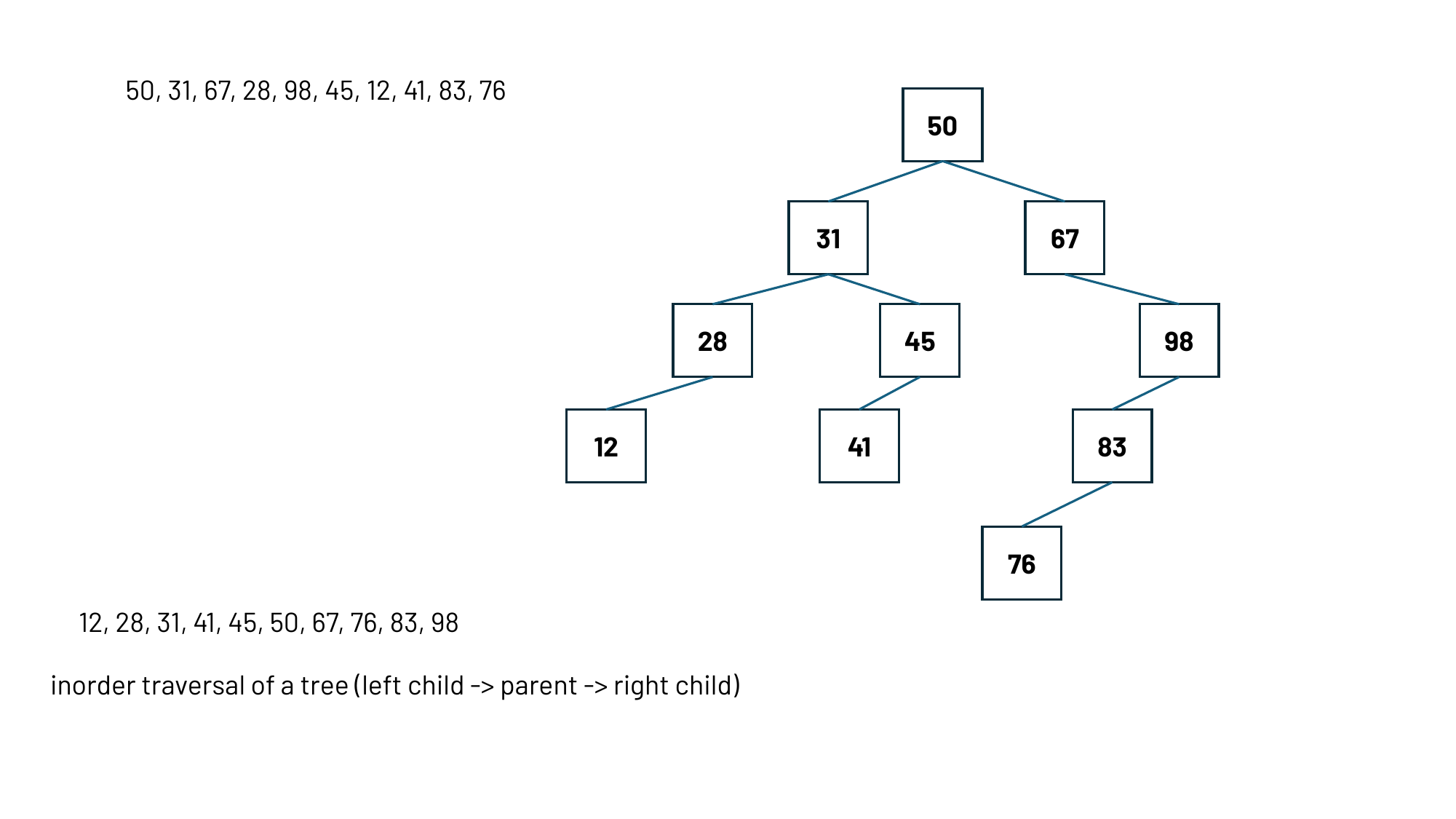

50, 31, 67, 28, 98, 45, 12, 41, 83, 76
50
31
67
28
45
98
12
41
83
76
12, 28, 31, 41, 45, 50, 67, 76, 83, 98
inorder traversal of a tree (left child -> parent -> right child)